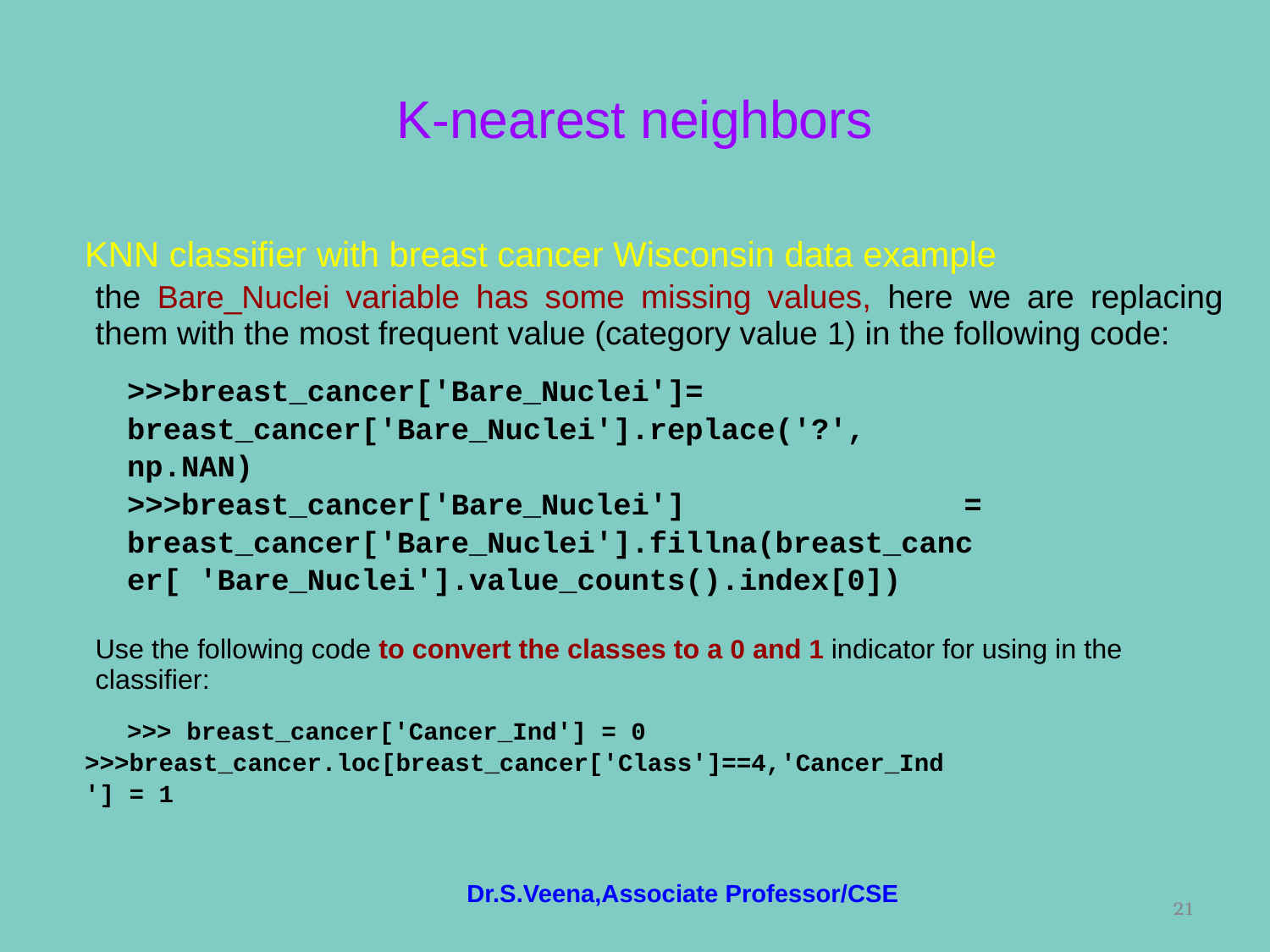

# K-nearest neighbors
KNN classifier with breast cancer Wisconsin data example
the Bare_Nuclei variable has some missing values, here we are replacing them with the most frequent value (category value 1) in the following code:
>>>breast_cancer['Bare_Nuclei']= breast_cancer['Bare_Nuclei'].replace('?', np.NAN)
>>>breast_cancer['Bare_Nuclei'] = breast_cancer['Bare_Nuclei'].fillna(breast_cancer[ 'Bare_Nuclei'].value_counts().index[0])

Use the following code to convert the classes to a 0 and 1 indicator for using in the classifier:
>>> breast_cancer['Cancer_Ind'] = 0
>>>breast_cancer.loc[breast_cancer['Class']==4,'Cancer_Ind '] = 1

Dr.S.Veena,Associate Professor/CSE

21